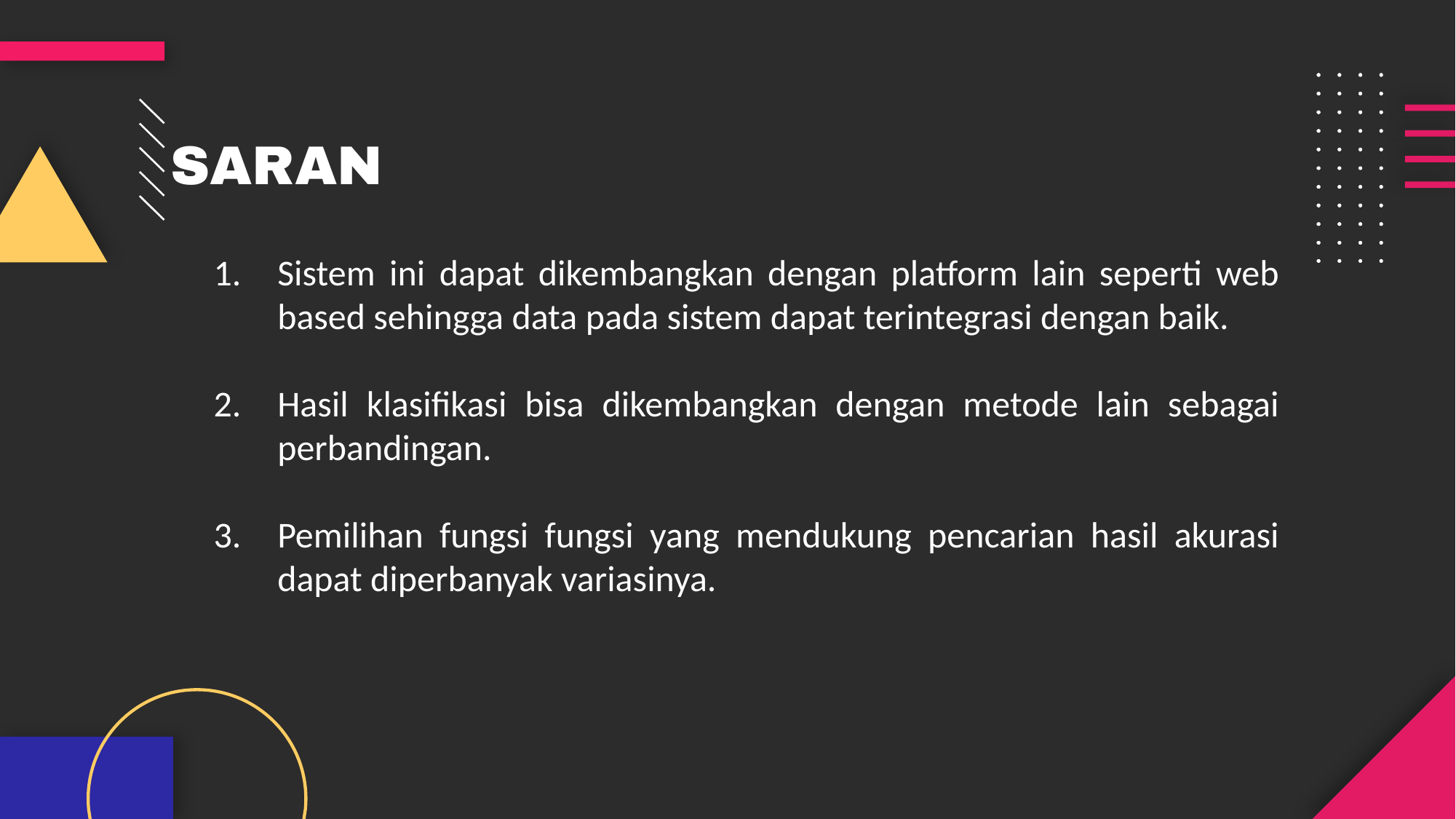

SARAN
1.	Sistem ini dapat dikembangkan dengan platform lain seperti web based sehingga data pada sistem dapat terintegrasi dengan baik.

2.	Hasil klasifikasi bisa dikembangkan dengan metode lain sebagai perbandingan.

3.	Pemilihan fungsi fungsi yang mendukung pencarian hasil akurasi dapat diperbanyak variasinya.